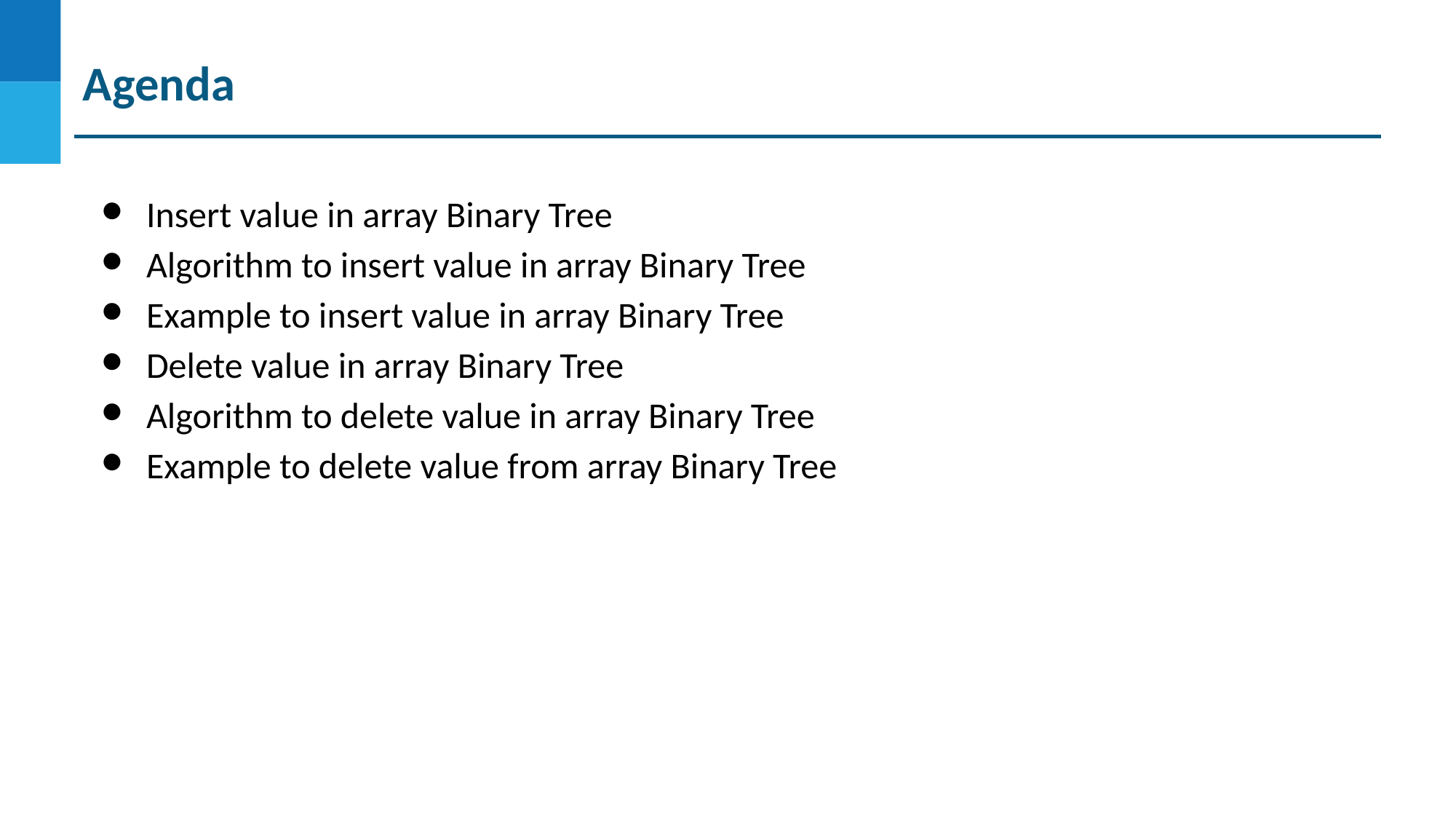

Agenda
Insert value in array Binary Tree
Algorithm to insert value in array Binary Tree
Example to insert value in array Binary Tree
Delete value in array Binary Tree
Algorithm to delete value in array Binary Tree
Example to delete value from array Binary Tree